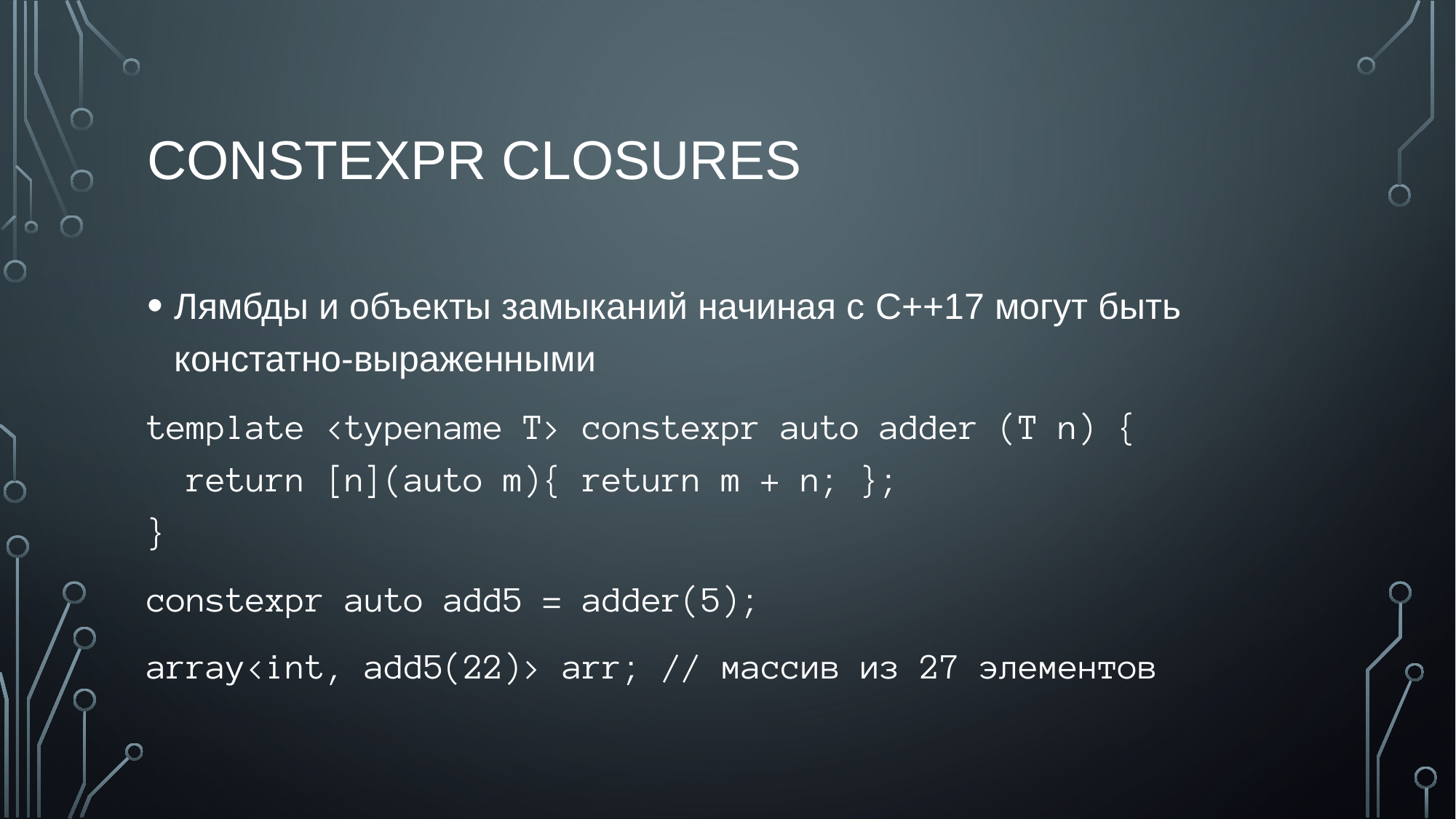

# constexpr closures
Лямбды и объекты замыканий начиная с C++17 могут быть констатно-выраженными
template <typename T> constexpr auto adder (T n) {
  return [n](auto m){ return m + n; };
}
constexpr auto add5 = adder(5);
array<int, add5(22)> arr; // массив из 27 элементов